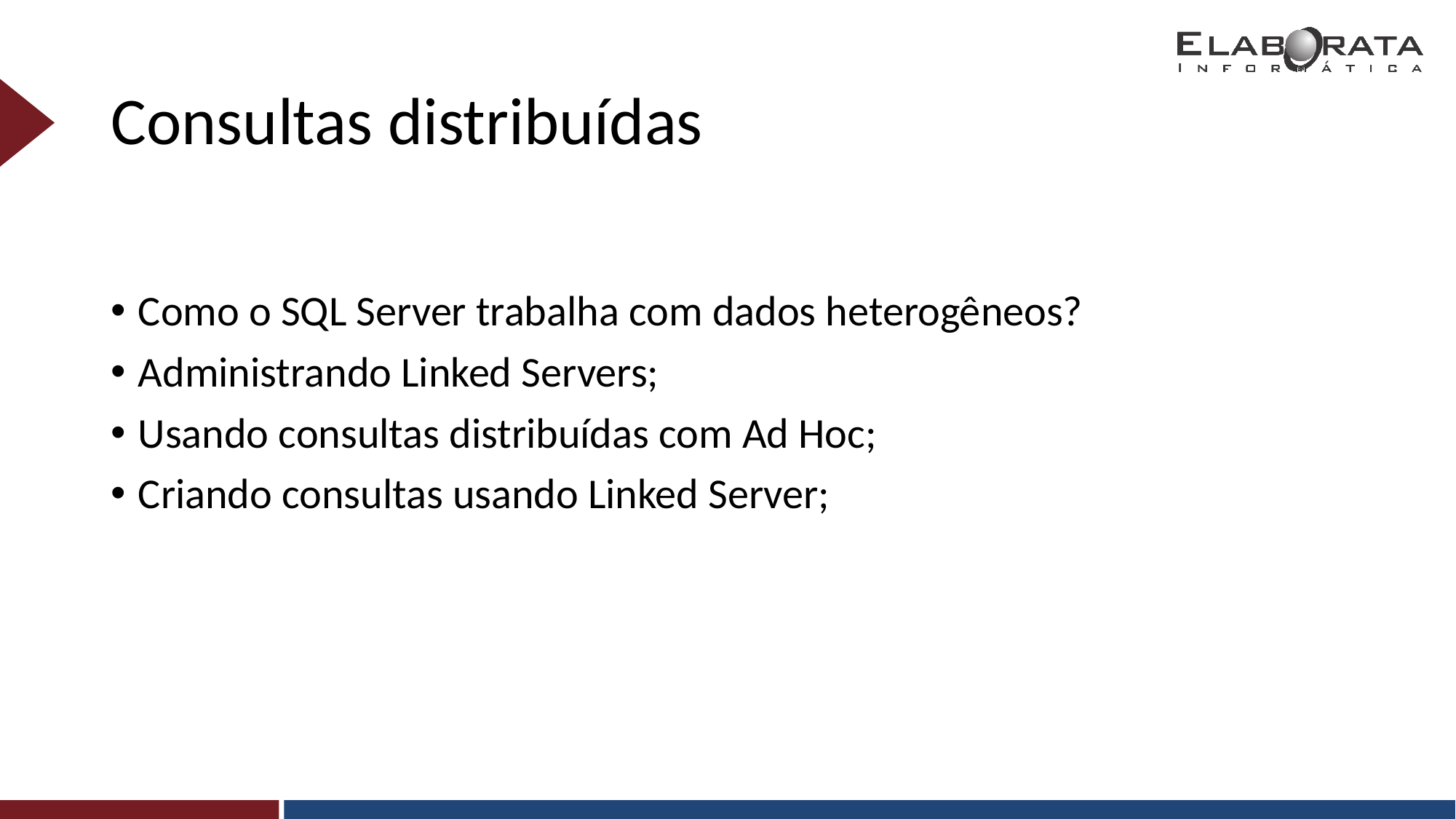

# Consultas distribuídas

Como o SQL Server trabalha com dados heterogêneos?
Administrando Linked Servers;
Usando consultas distribuídas com Ad Hoc;
Criando consultas usando Linked Server;